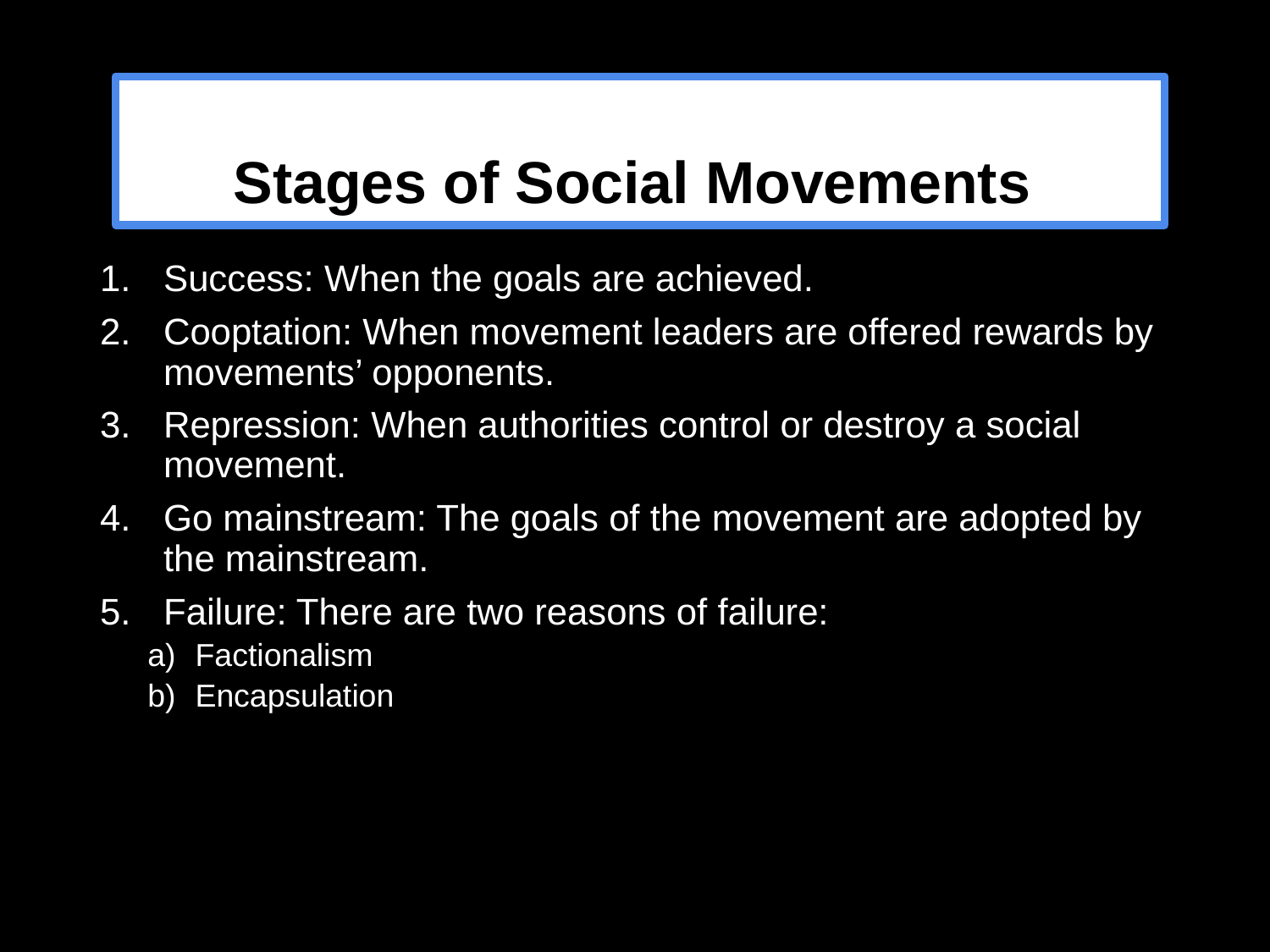

Stages of Social Movements

Success: When the goals are achieved.
Cooptation: When movement leaders are offered rewards by movements’ opponents.
Repression: When authorities control or destroy a social movement.
Go mainstream: The goals of the movement are adopted by the mainstream.
Failure: There are two reasons of failure:
Factionalism
Encapsulation